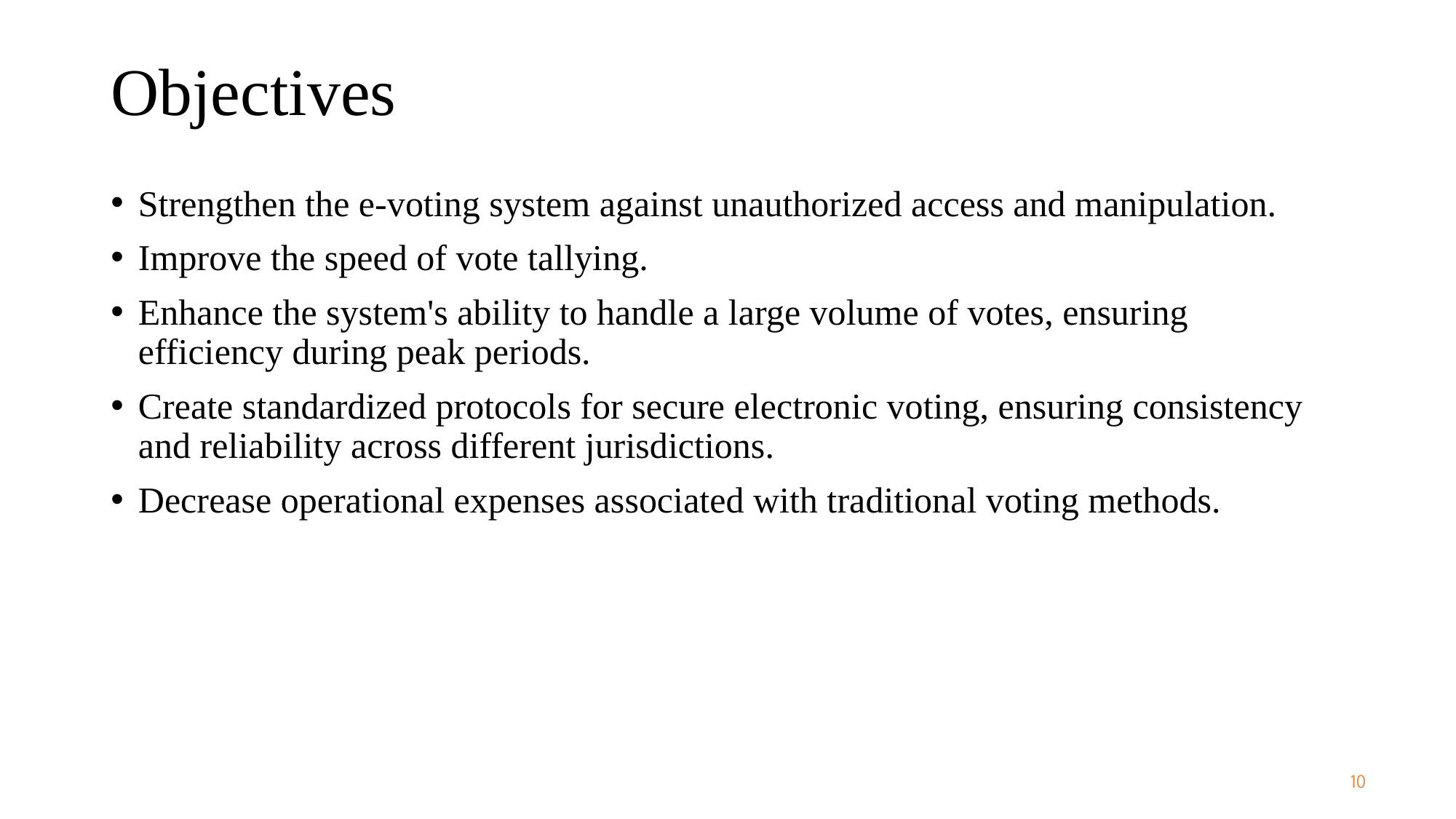

# Objectives

Strengthen the e-voting system against unauthorized access and manipulation.
Improve the speed of vote tallying.
Enhance the system's ability to handle a large volume of votes, ensuring    efficiency during peak periods.
Create standardized protocols for secure electronic voting, ensuring consistency and reliability across different jurisdictions.
Decrease operational expenses associated with traditional voting methods.

10